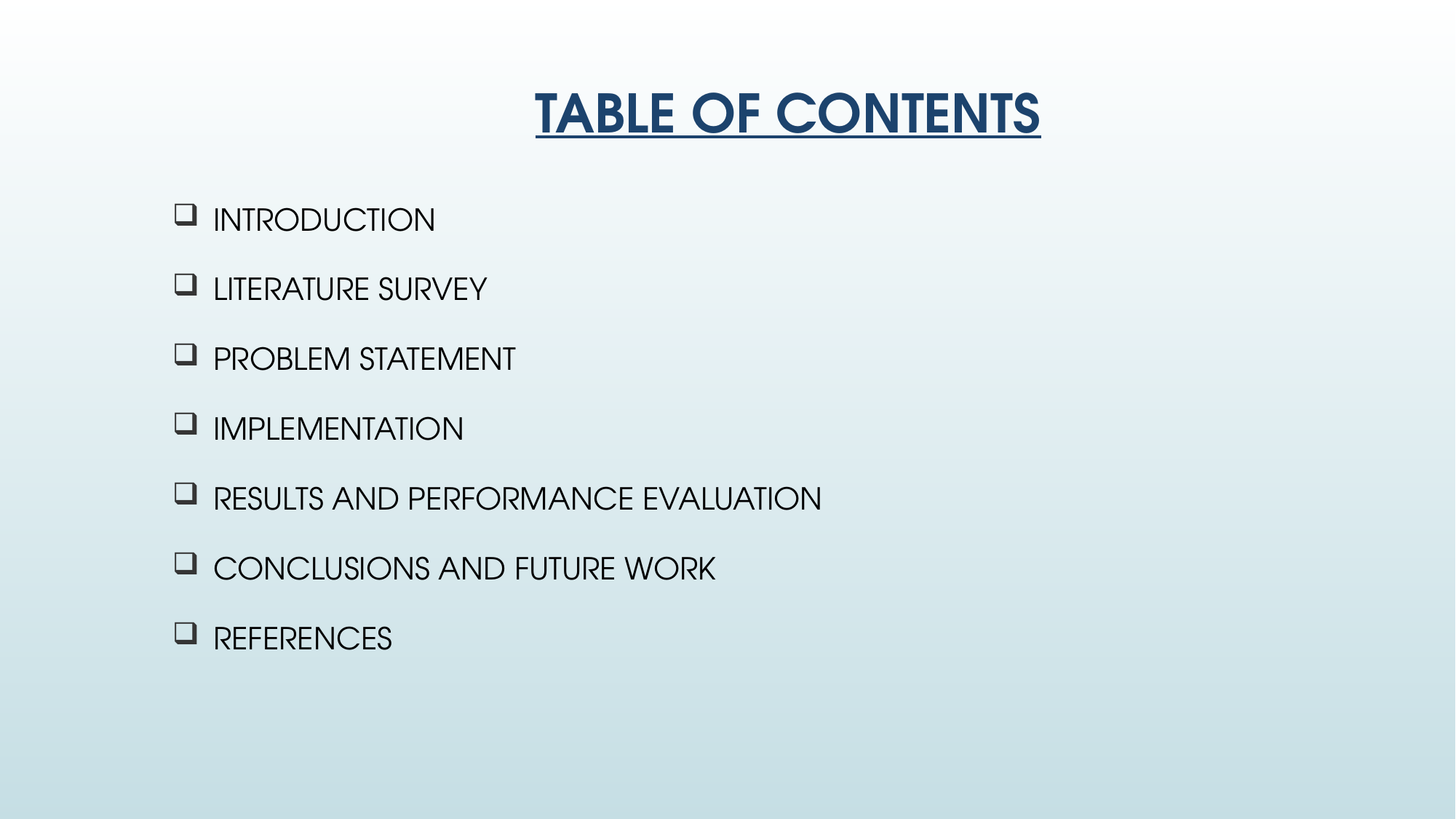

# TABLE OF CONTENTS
INTRODUCTION
LITERATURE SURVEY
PROBLEM STATEMENT
IMPLEMENTATION
RESULTS AND PERFORMANCE EVALUATION
CONCLUSIONS AND FUTURE WORK
REFERENCES